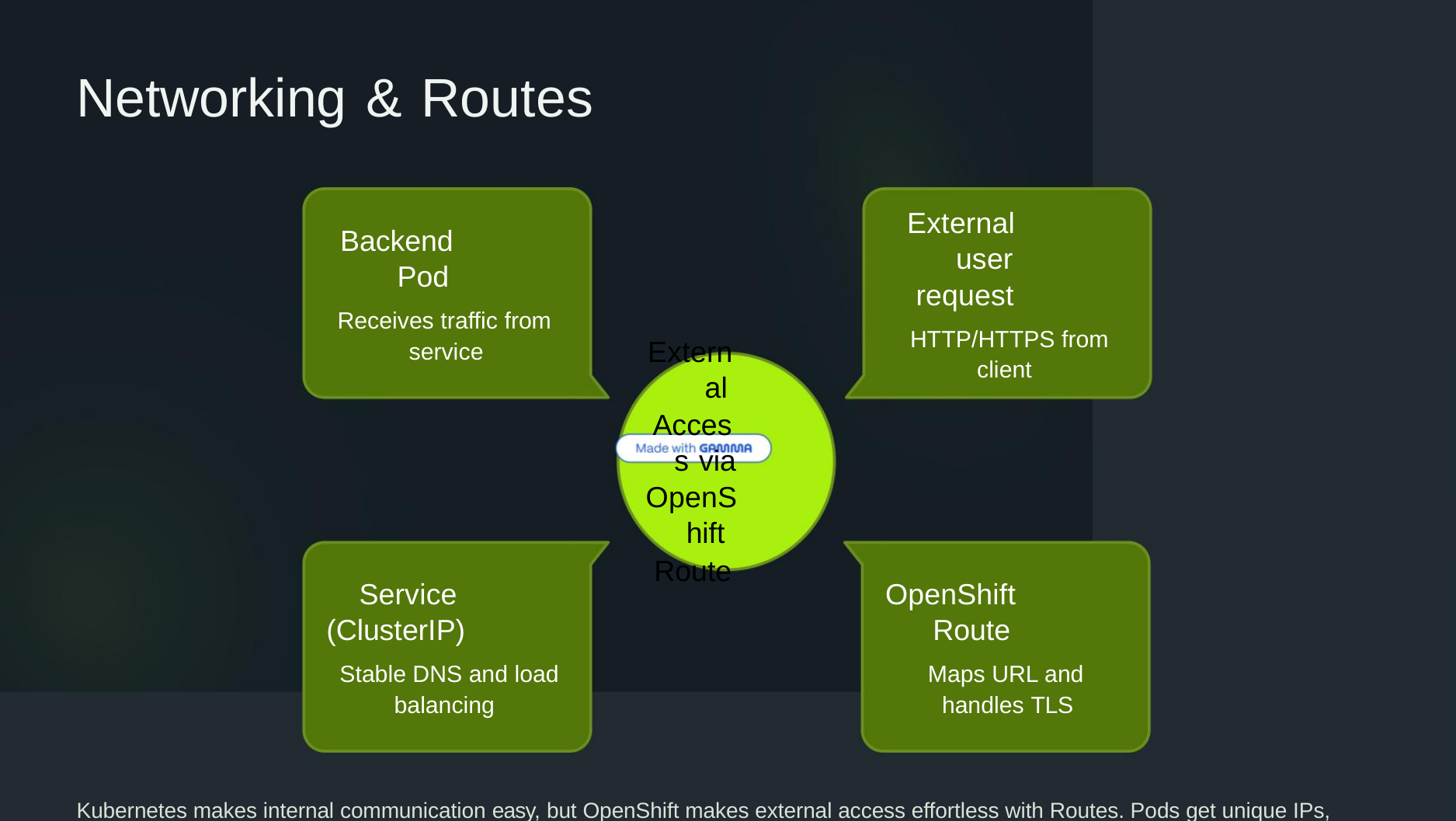

Networking & Routes
External
user
request
Backend
Pod
Receives traffic from
service
HTTP/HTTPS from
client
Extern
al
Acces
s via
OpenS
hift
Route
Service
(ClusterIP)
OpenShift
Route
Stable DNS and load
balancing
Maps URL and
handles TLS
Kubernetes makes internal communication easy, but OpenShift makes external access effortless with Routes. Pods get unique IPs,
Services provide stable DNS, and Routes expose services to the world.